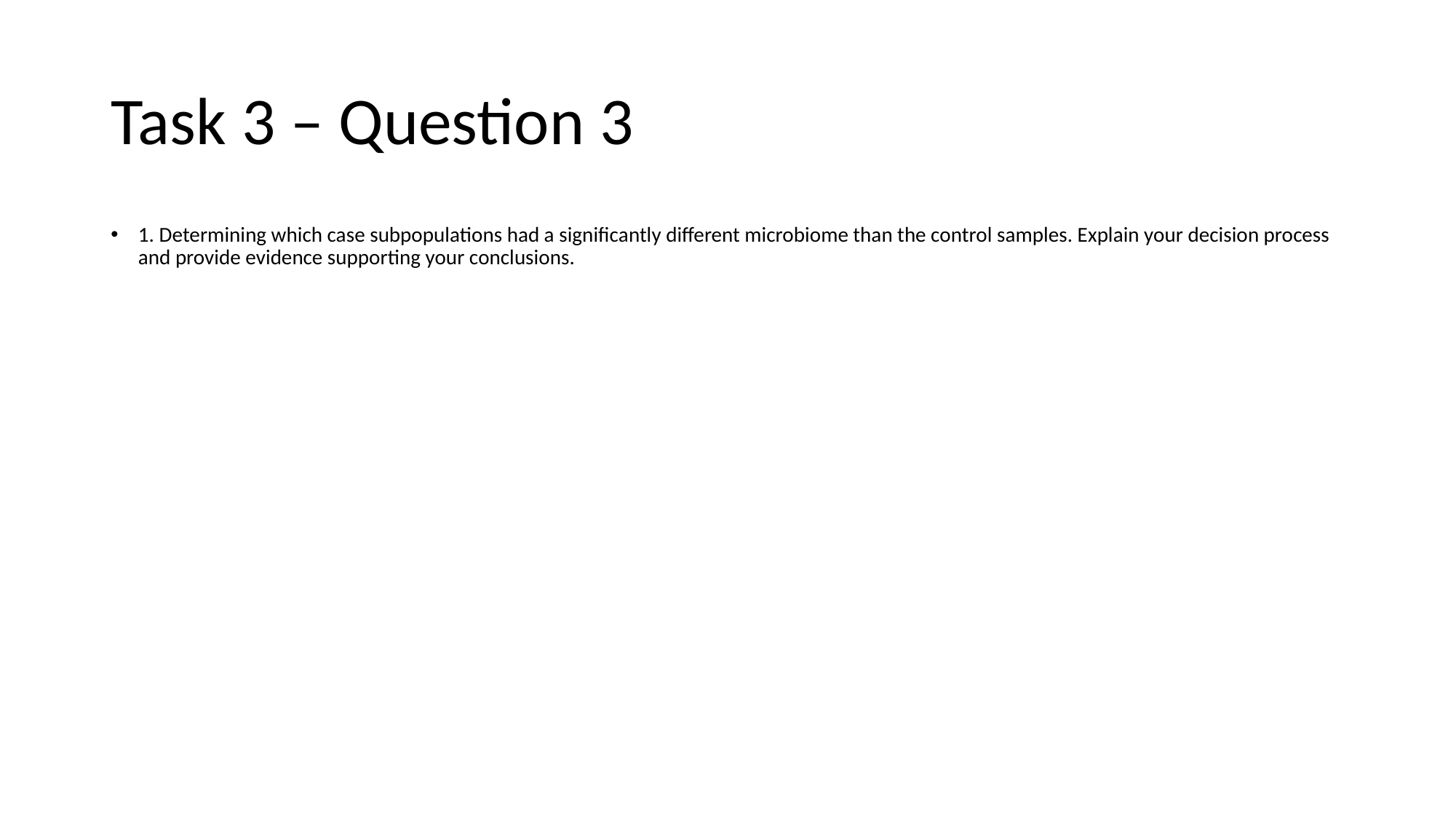

# Task 3 – Question 3
1. Determining which case subpopulations had a significantly different microbiome than the control samples. Explain your decision process and provide evidence supporting your conclusions.